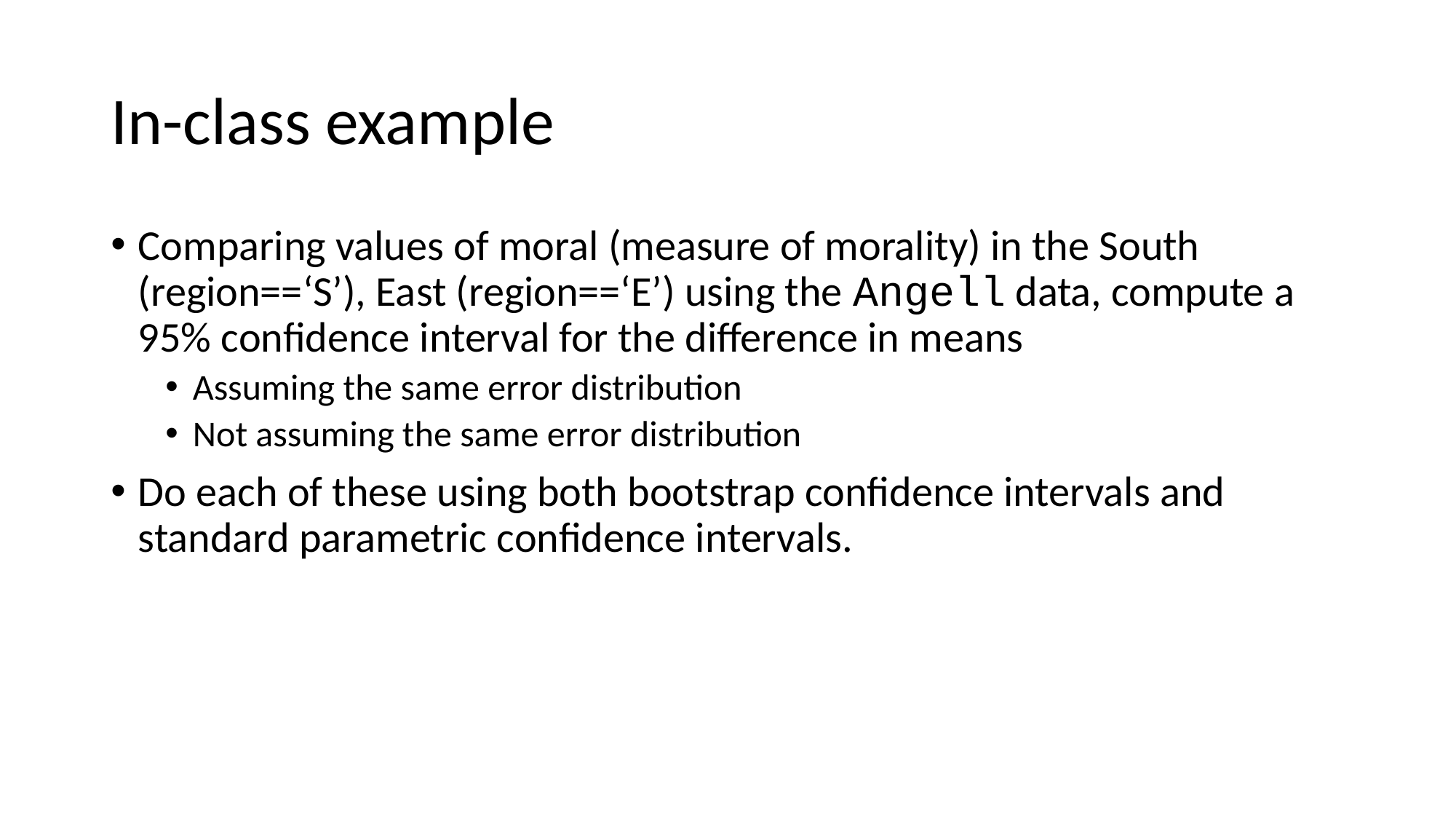

# In-class example
Comparing values of moral (measure of morality) in the South (region==‘S’), East (region==‘E’) using the Angell data, compute a 95% confidence interval for the difference in means
Assuming the same error distribution
Not assuming the same error distribution
Do each of these using both bootstrap confidence intervals and standard parametric confidence intervals.